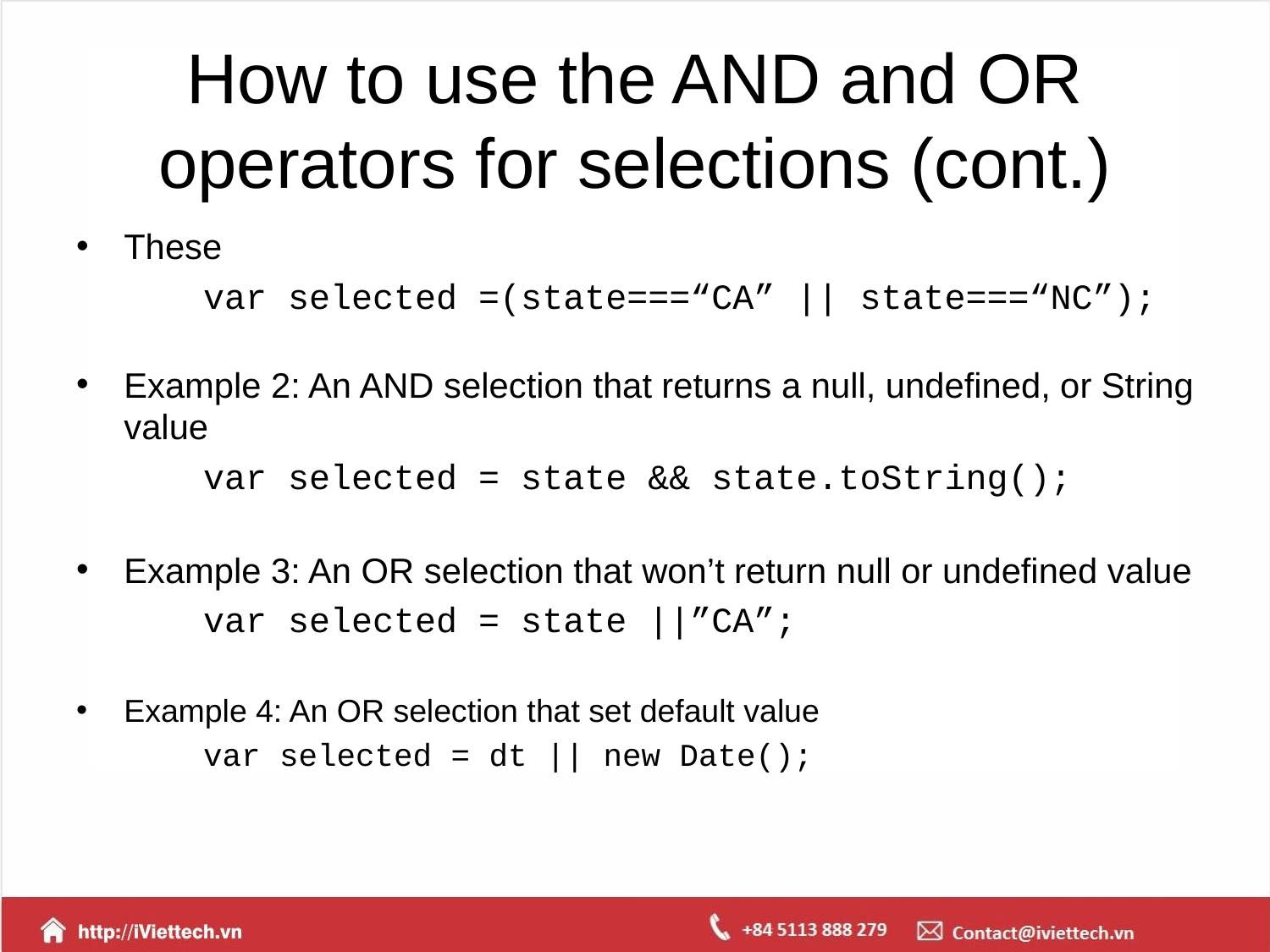

# How to use the AND and OR operators for selections (cont.)
These
	var selected =(state===“CA” || state===“NC”);

Example 2: An AND selection that returns a null, undefined, or String value
	var selected = state && state.toString();

Example 3: An OR selection that won’t return null or undefined value
	var selected = state ||”CA”;

Example 4: An OR selection that set default value
	var selected = dt || new Date();